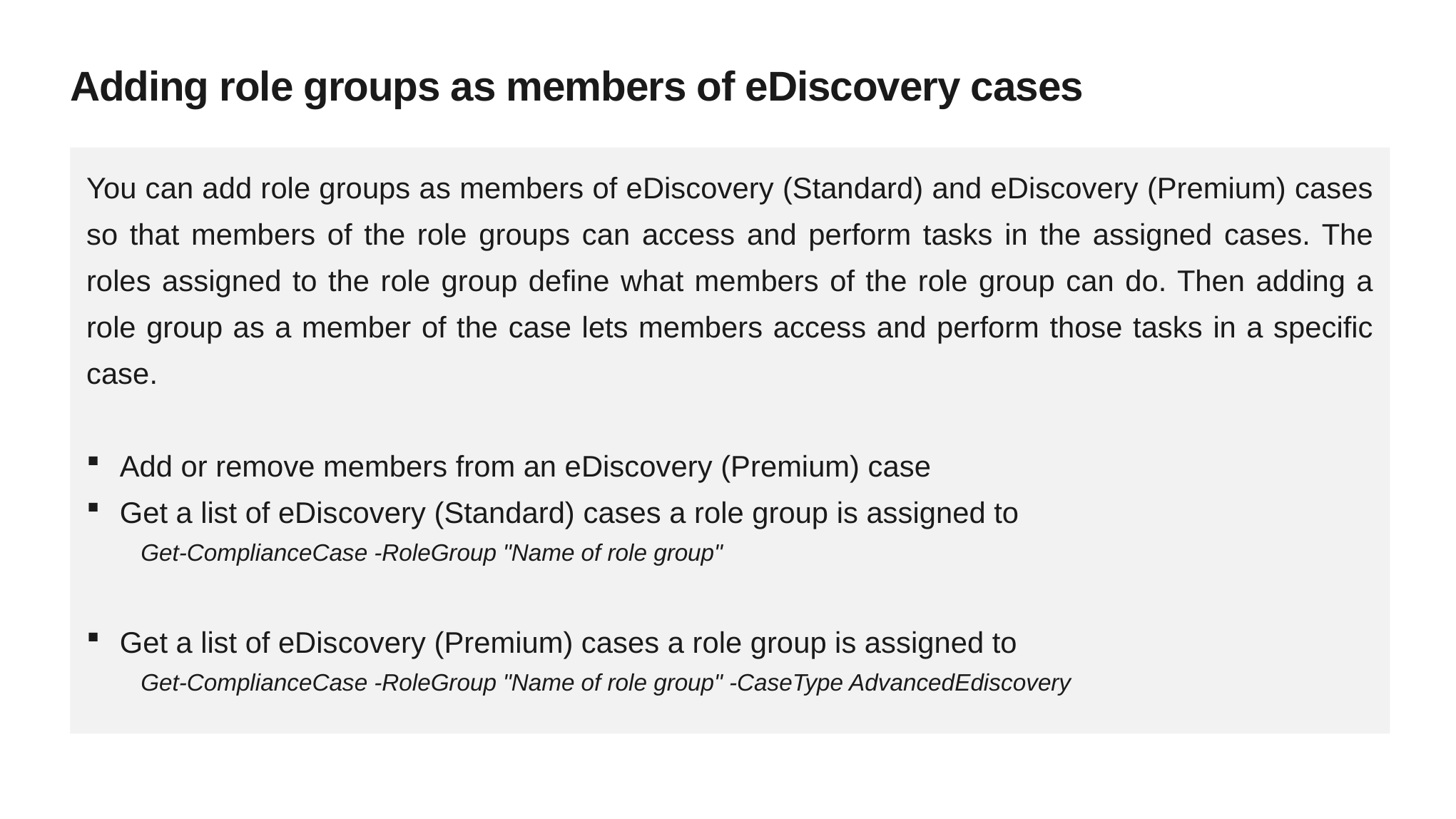

# Adding role groups as members of eDiscovery cases
You can add role groups as members of eDiscovery (Standard) and eDiscovery (Premium) cases so that members of the role groups can access and perform tasks in the assigned cases. The roles assigned to the role group define what members of the role group can do. Then adding a role group as a member of the case lets members access and perform those tasks in a specific case.

Add or remove members from an eDiscovery (Premium) case
Get a list of eDiscovery (Standard) cases a role group is assigned to
Get-ComplianceCase -RoleGroup "Name of role group"

Get a list of eDiscovery (Premium) cases a role group is assigned to
Get-ComplianceCase -RoleGroup "Name of role group" -CaseType AdvancedEdiscovery